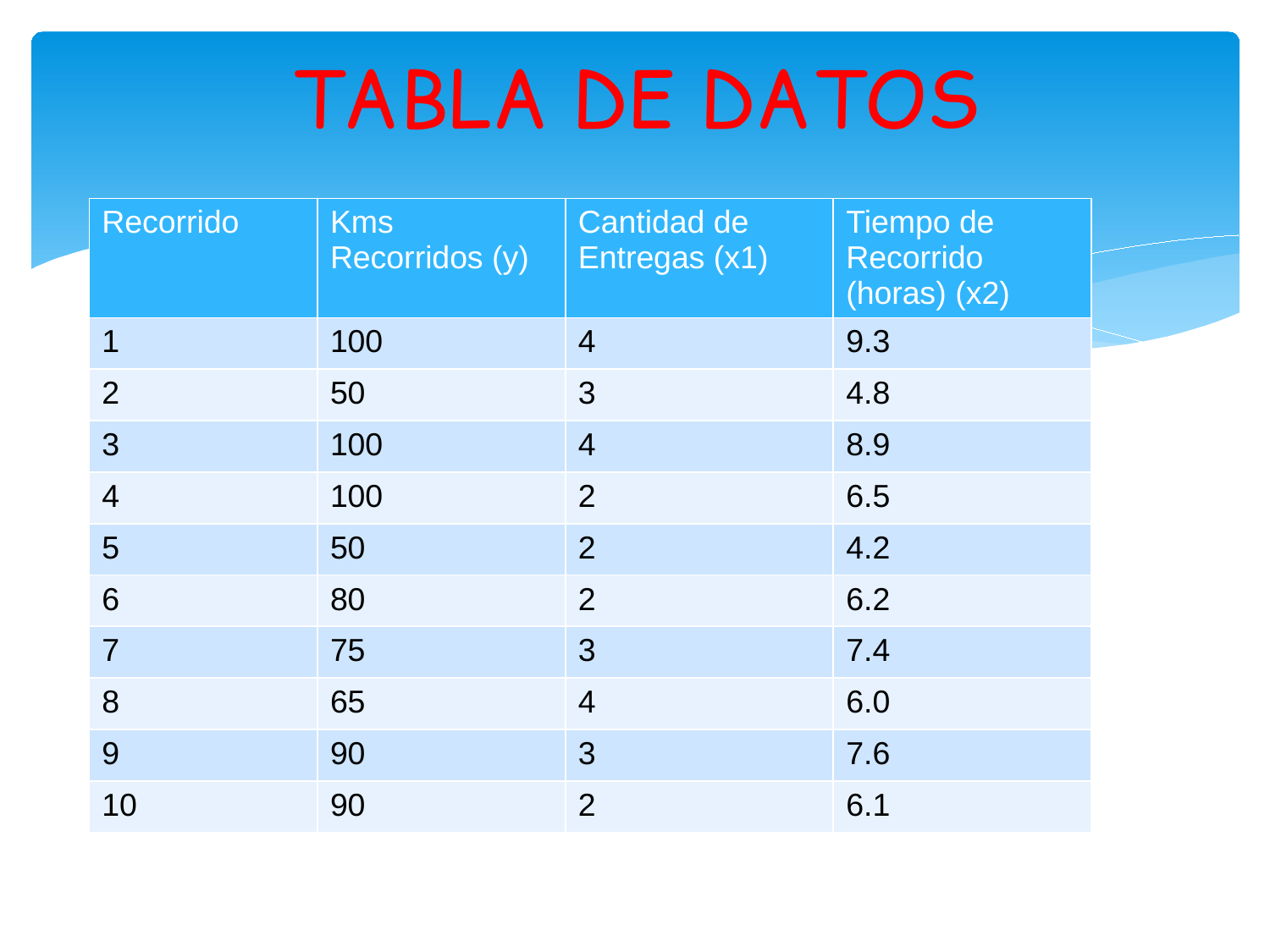

# TABLA DE DATOS
| Recorrido | Kms Recorridos (y) | Cantidad de Entregas (x1) | Tiempo de Recorrido (horas) (x2) |
| --- | --- | --- | --- |
| 1 | 100 | 4 | 9.3 |
| 2 | 50 | 3 | 4.8 |
| 3 | 100 | 4 | 8.9 |
| 4 | 100 | 2 | 6.5 |
| 5 | 50 | 2 | 4.2 |
| 6 | 80 | 2 | 6.2 |
| 7 | 75 | 3 | 7.4 |
| 8 | 65 | 4 | 6.0 |
| 9 | 90 | 3 | 7.6 |
| 10 | 90 | 2 | 6.1 |